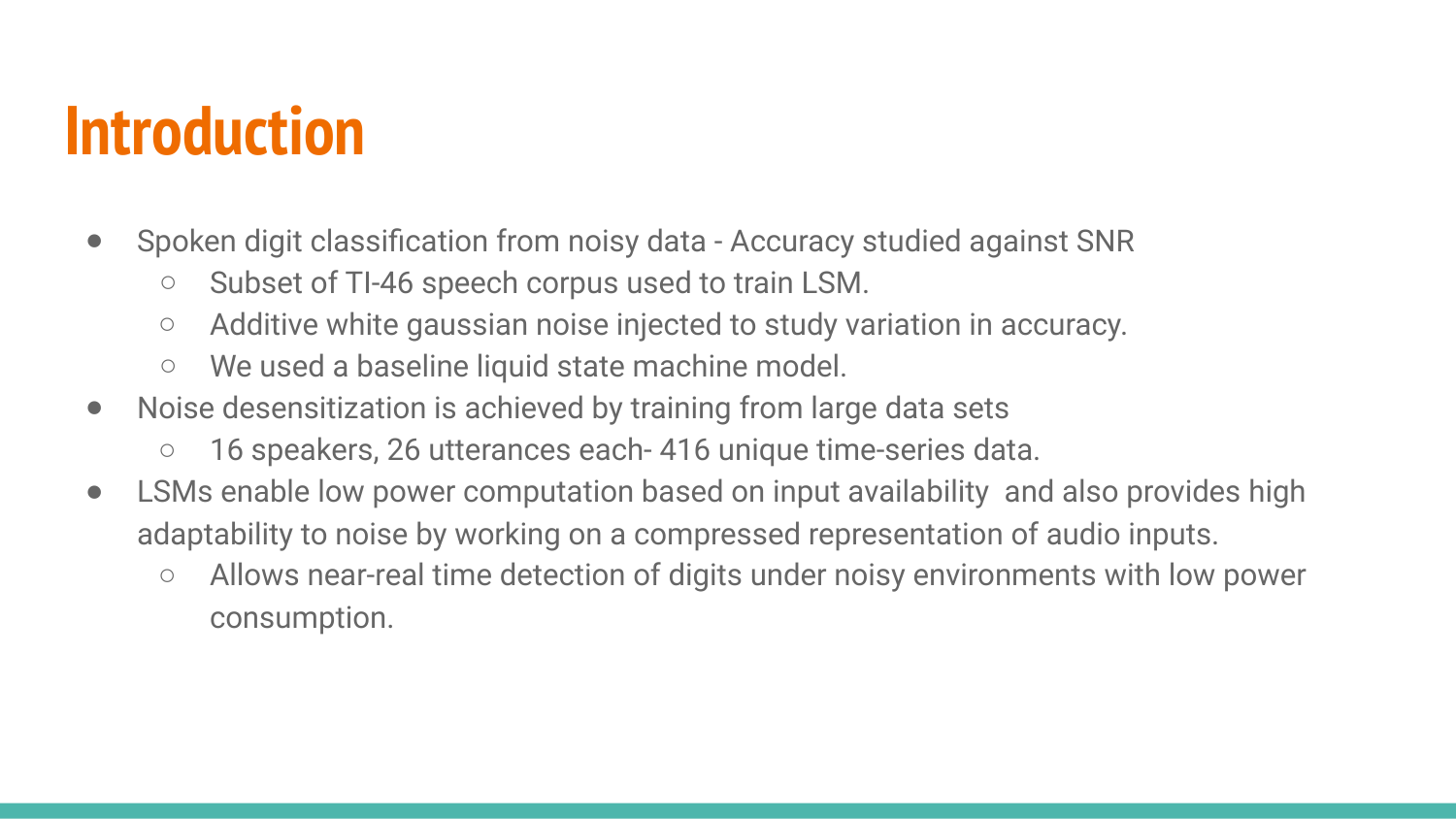

# Introduction
Spoken digit classification from noisy data - Accuracy studied against SNR
Subset of TI-46 speech corpus used to train LSM.
Additive white gaussian noise injected to study variation in accuracy.
We used a baseline liquid state machine model.
Noise desensitization is achieved by training from large data sets
16 speakers, 26 utterances each- 416 unique time-series data.
LSMs enable low power computation based on input availability  and also provides high adaptability to noise by working on a compressed representation of audio inputs.
Allows near-real time detection of digits under noisy environments with low power consumption.